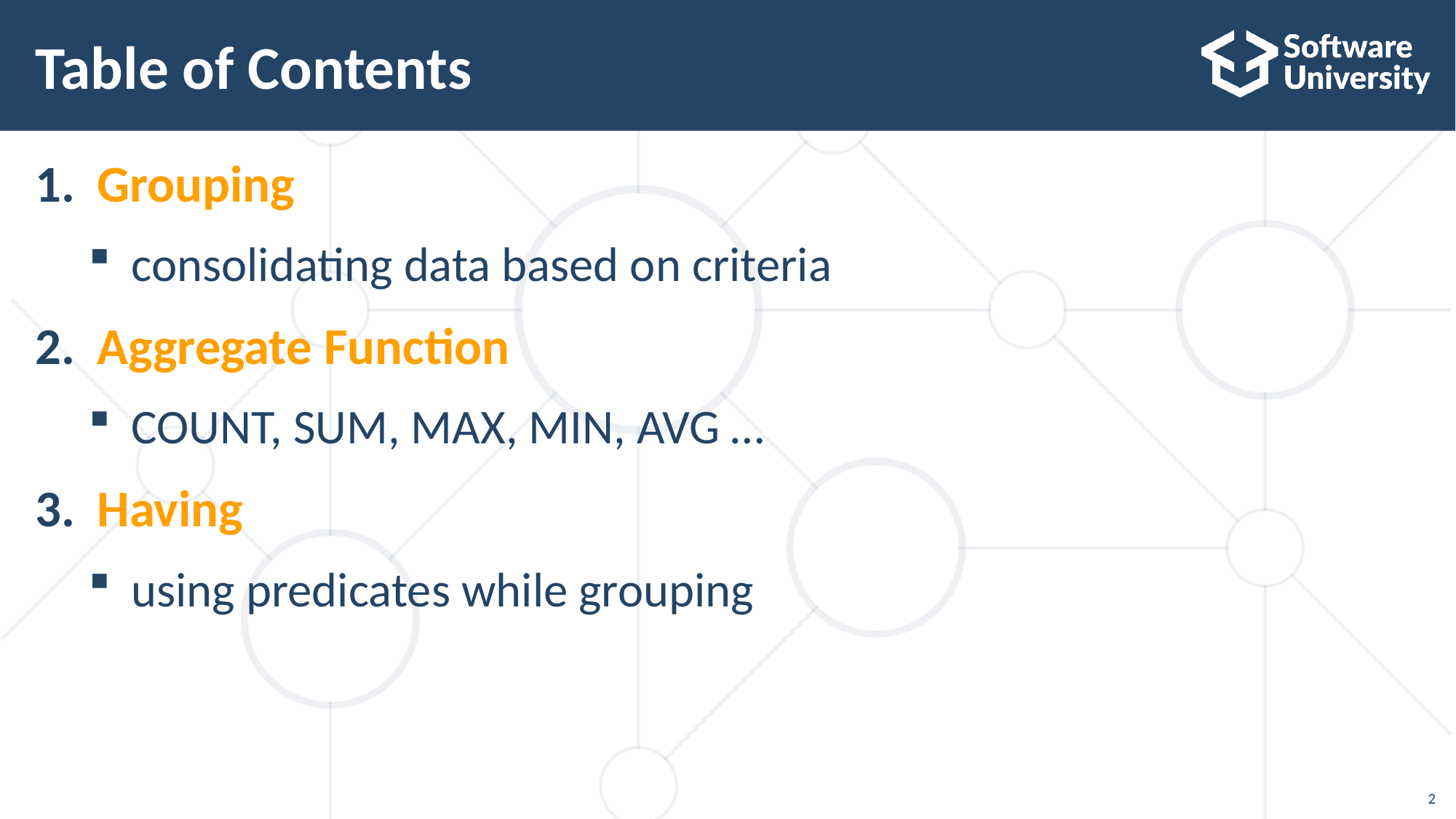

# Table of Contents
Grouping
consolidating data based on criteria
Aggregate Function
COUNT, SUM, MAX, MIN, AVG …
Having
using predicates while grouping
2